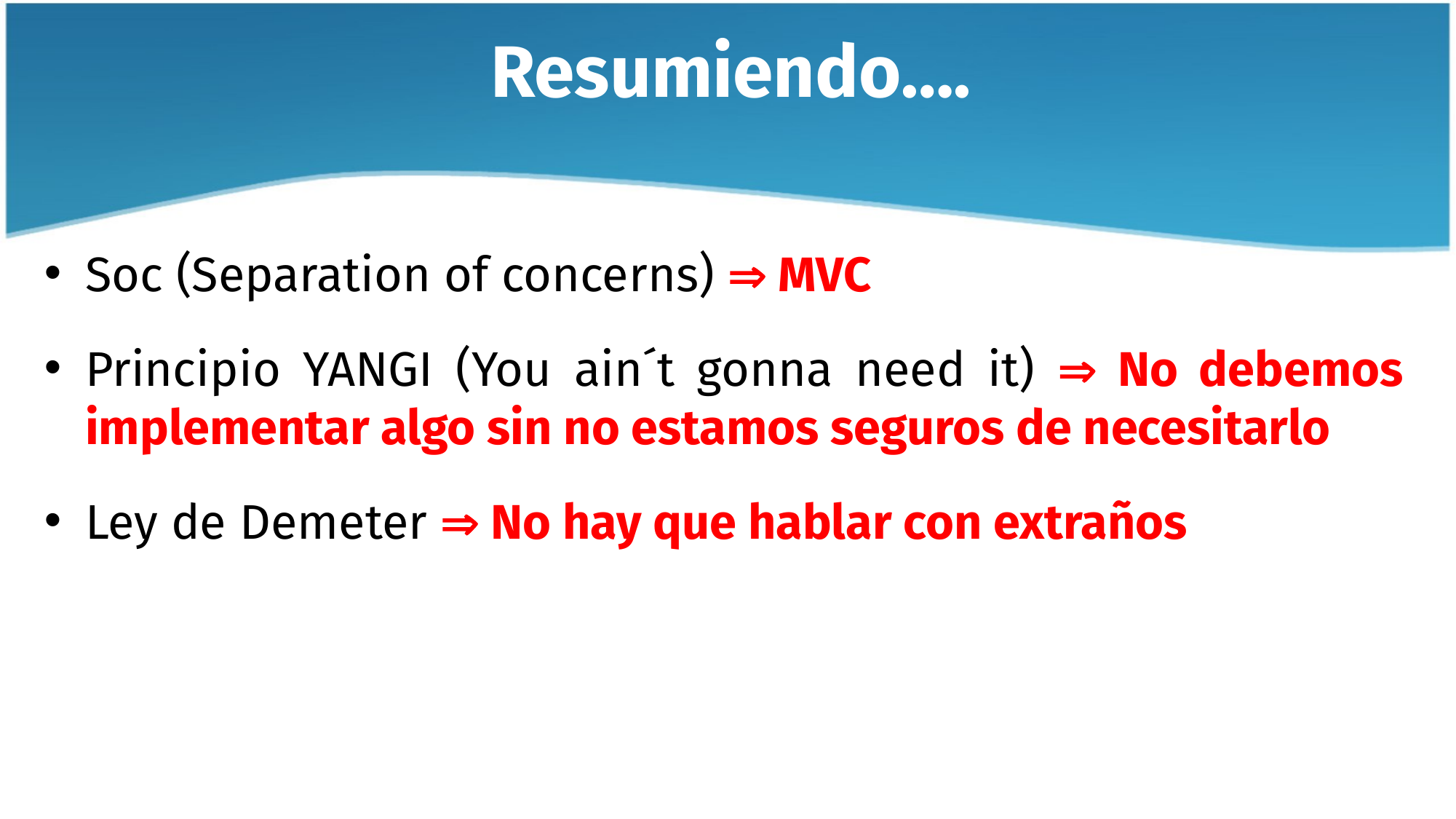

# Resumiendo….
Soc (Separation of concerns) ⇒ MVC
Principio YANGI (You ain´t gonna need it) ⇒ No debemos implementar algo sin no estamos seguros de necesitarlo
Ley de Demeter ⇒ No hay que hablar con extraños